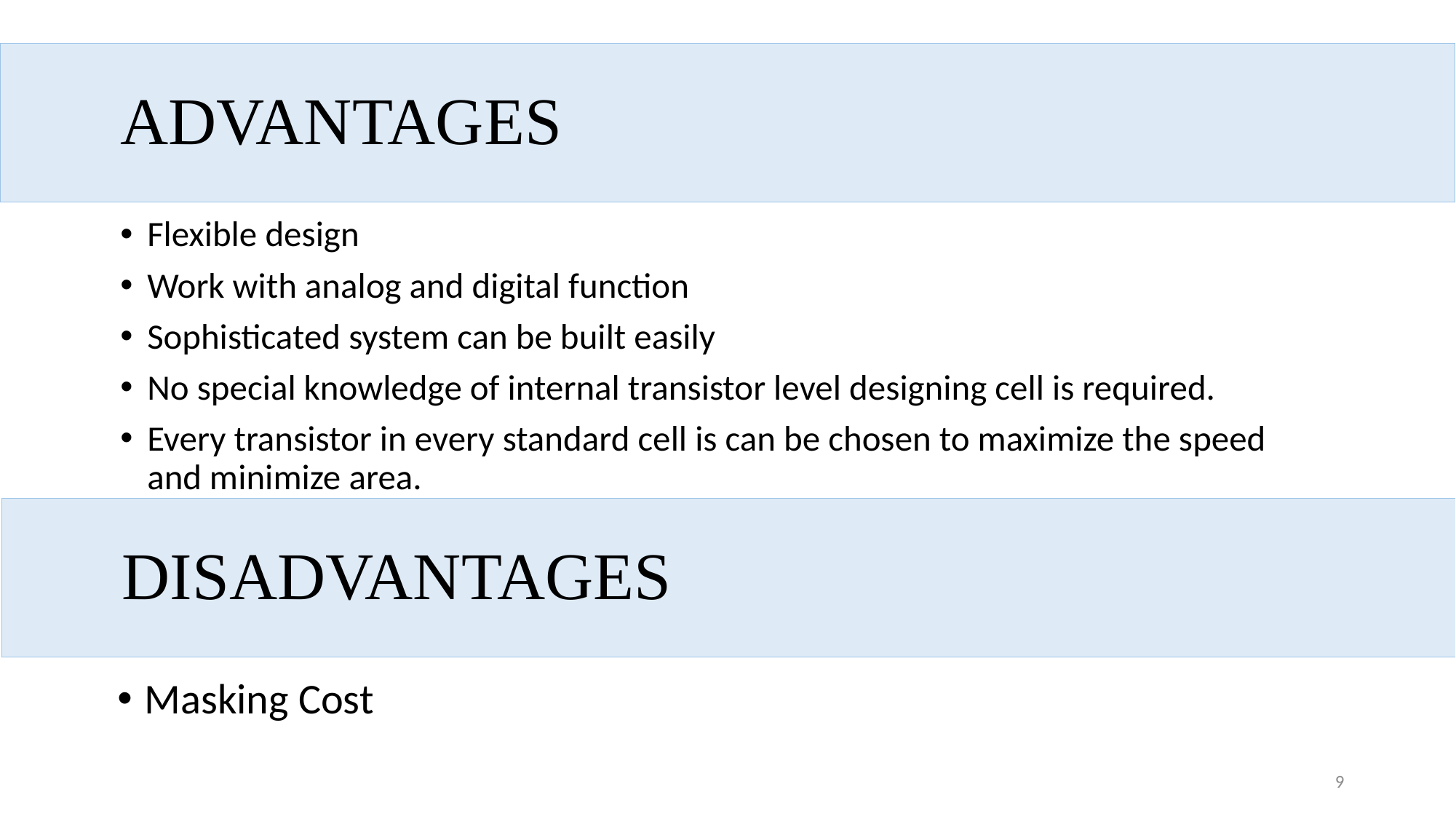

ADVANTAGES
#
Flexible design
Work with analog and digital function
Sophisticated system can be built easily
No special knowledge of internal transistor level designing cell is required.
Every transistor in every standard cell is can be chosen to maximize the speed and minimize area.
	DISADVANTAGES
Masking Cost
9